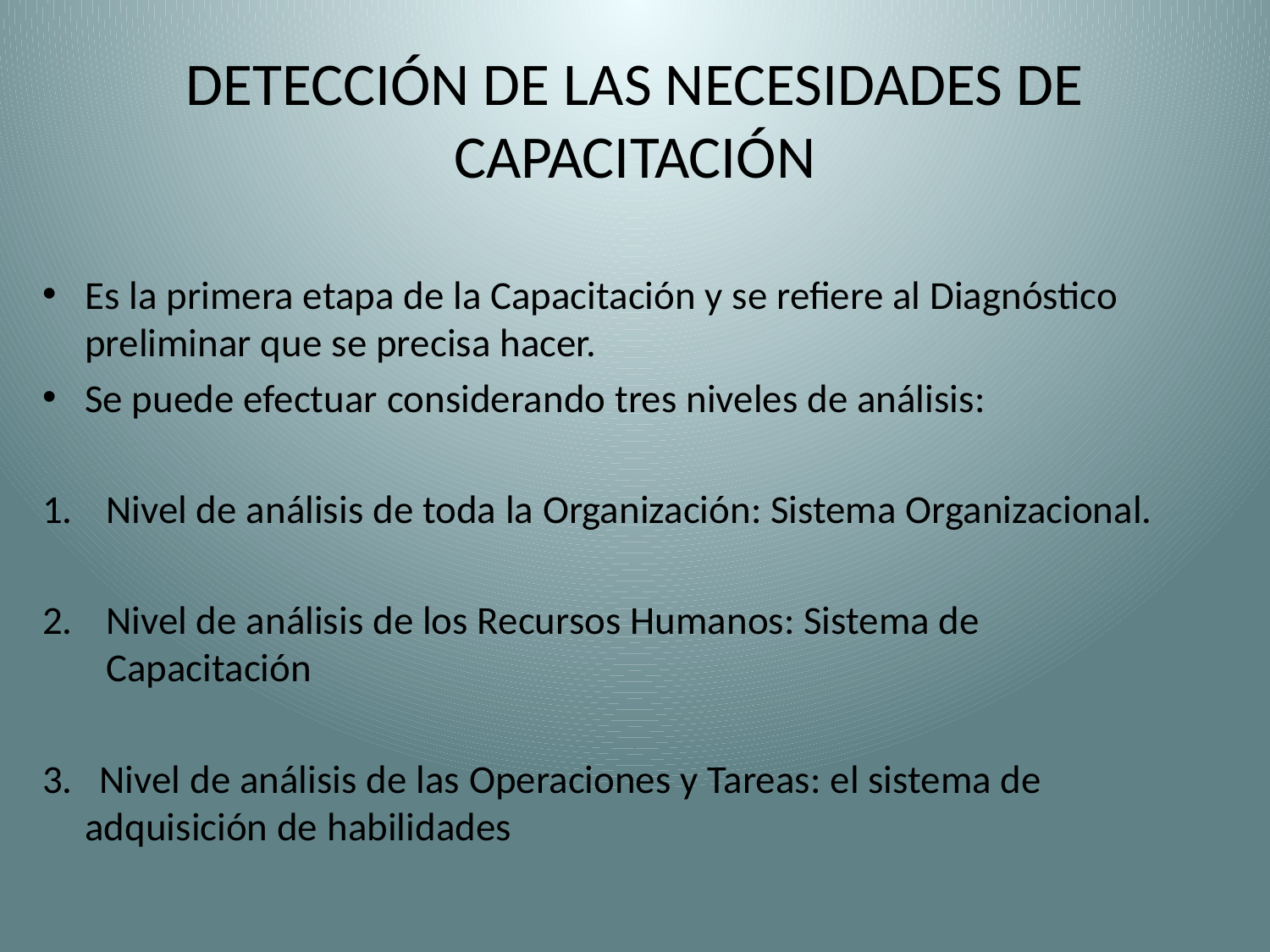

# DETECCIÓN DE LAS NECESIDADES DE CAPACITACIÓN

Es la primera etapa de la Capacitación y se refiere al Diagnóstico preliminar que se precisa hacer.
Se puede efectuar considerando tres niveles de análisis:

Nivel de análisis de toda la Organización: Sistema Organizacional.

Nivel de análisis de los Recursos Humanos: Sistema de Capacitación

3.   Nivel de análisis de las Operaciones y Tareas: el sistema de   adquisición de habilidades